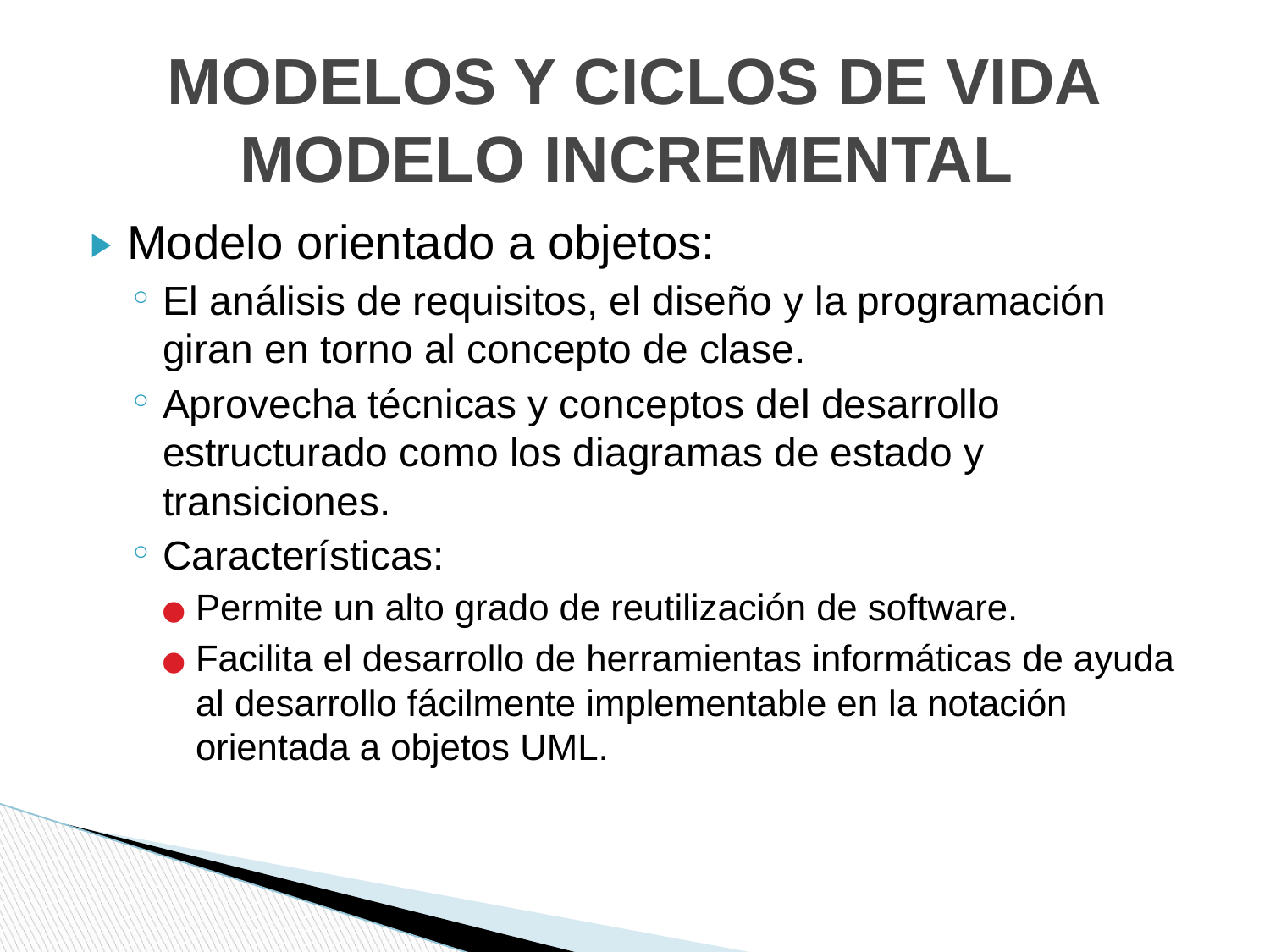

# MODELOS Y CICLOS DE VIDA MODELO INCREMENTAL
Modelo orientado a objetos:
El análisis de requisitos, el diseño y la programación giran en torno al concepto de clase.
Aprovecha técnicas y conceptos del desarrollo estructurado como los diagramas de estado y transiciones.
Características:
Permite un alto grado de reutilización de software.
Facilita el desarrollo de herramientas informáticas de ayuda al desarrollo fácilmente implementable en la notación orientada a objetos UML.